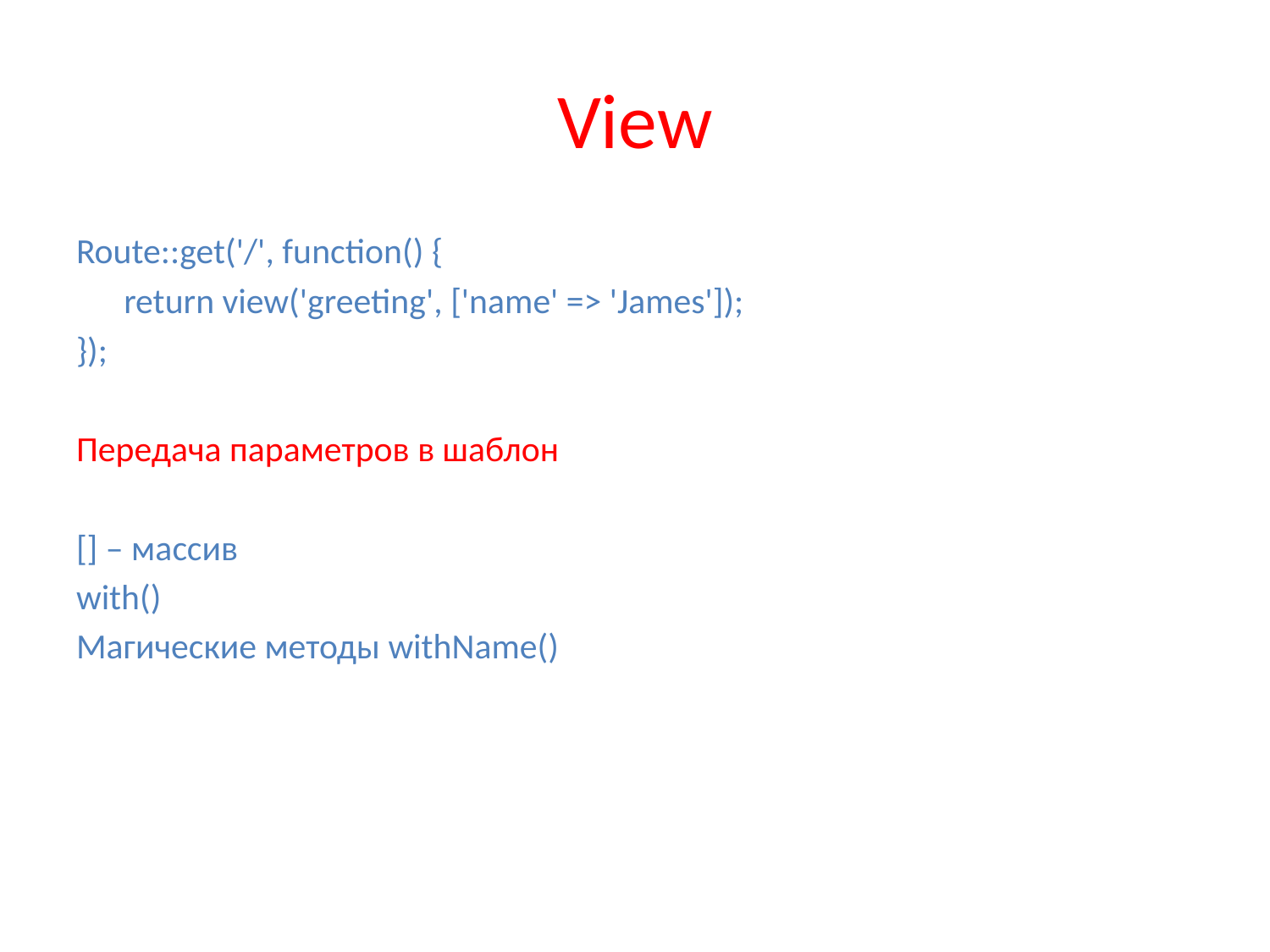

# View
Route::get('/', function() {
	return view('greeting', ['name' => 'James']);
});

Передача параметров в шаблон

[] – массив
with()
Магические методы withName()